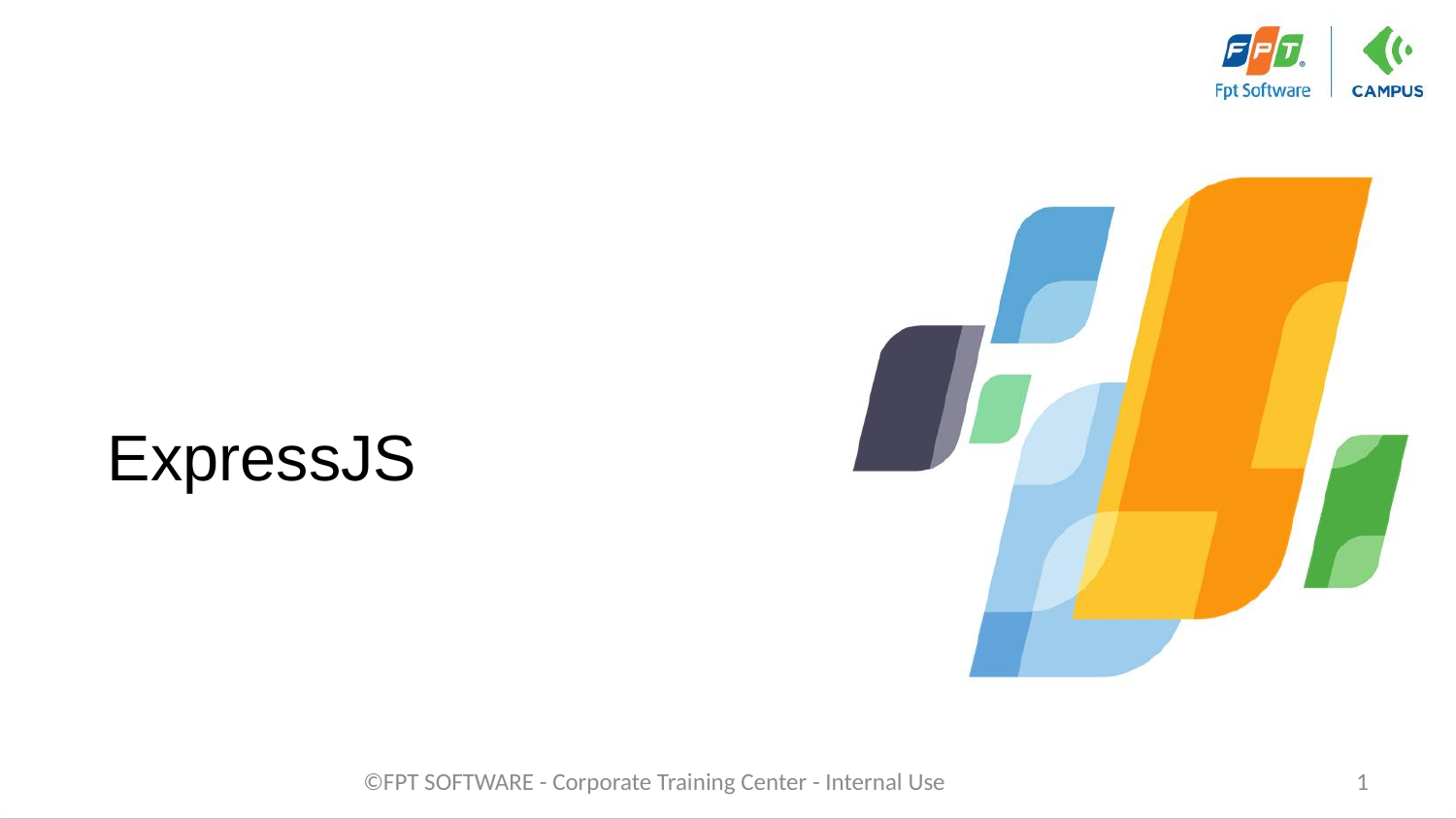

ExpressJS
©FPT SOFTWARE - Corporate Training Center - Internal Use
1